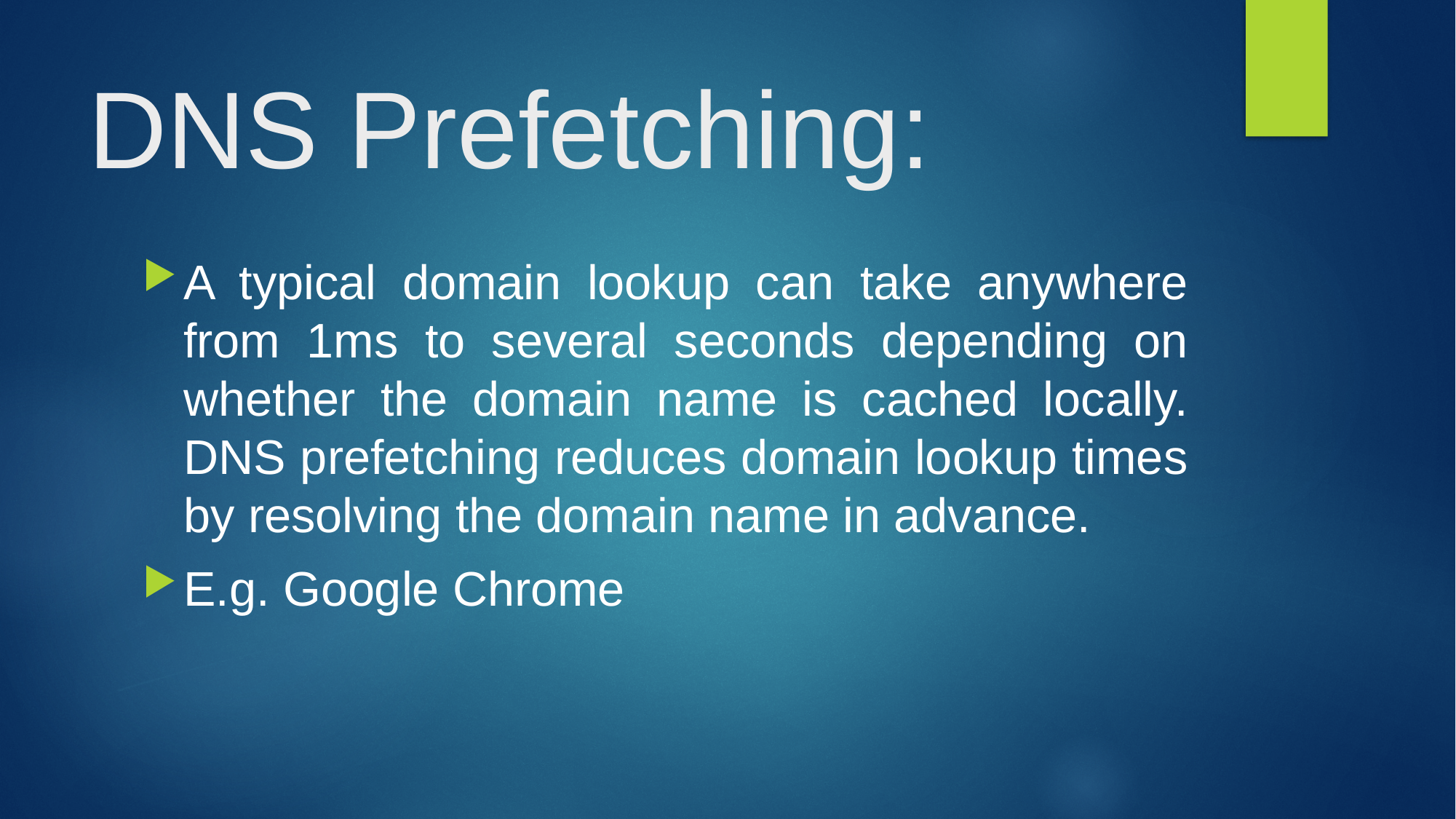

# DNS Prefetching:
​A typical domain lookup can take anywhere from 1ms to several seconds depending on whether the domain name is cached locally. DNS prefetching reduces domain lookup times by resolving the domain name in advance.
E.g. Google Chrome